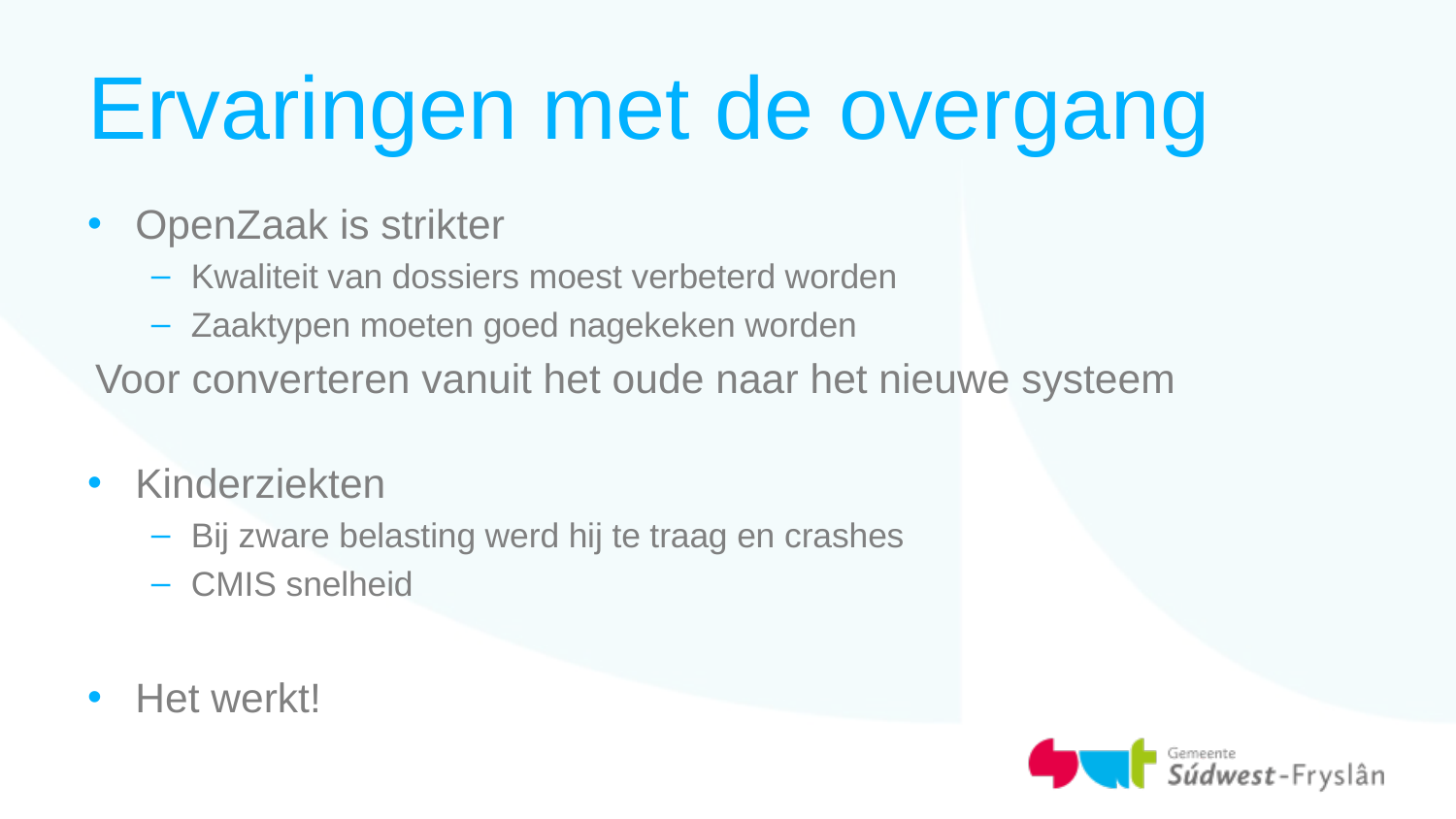

# Ervaringen met de overgang
OpenZaak is strikter
Kwaliteit van dossiers moest verbeterd worden
Zaaktypen moeten goed nagekeken worden
Voor converteren vanuit het oude naar het nieuwe systeem

Kinderziekten
Bij zware belasting werd hij te traag en crashes
CMIS snelheid

Het werkt!